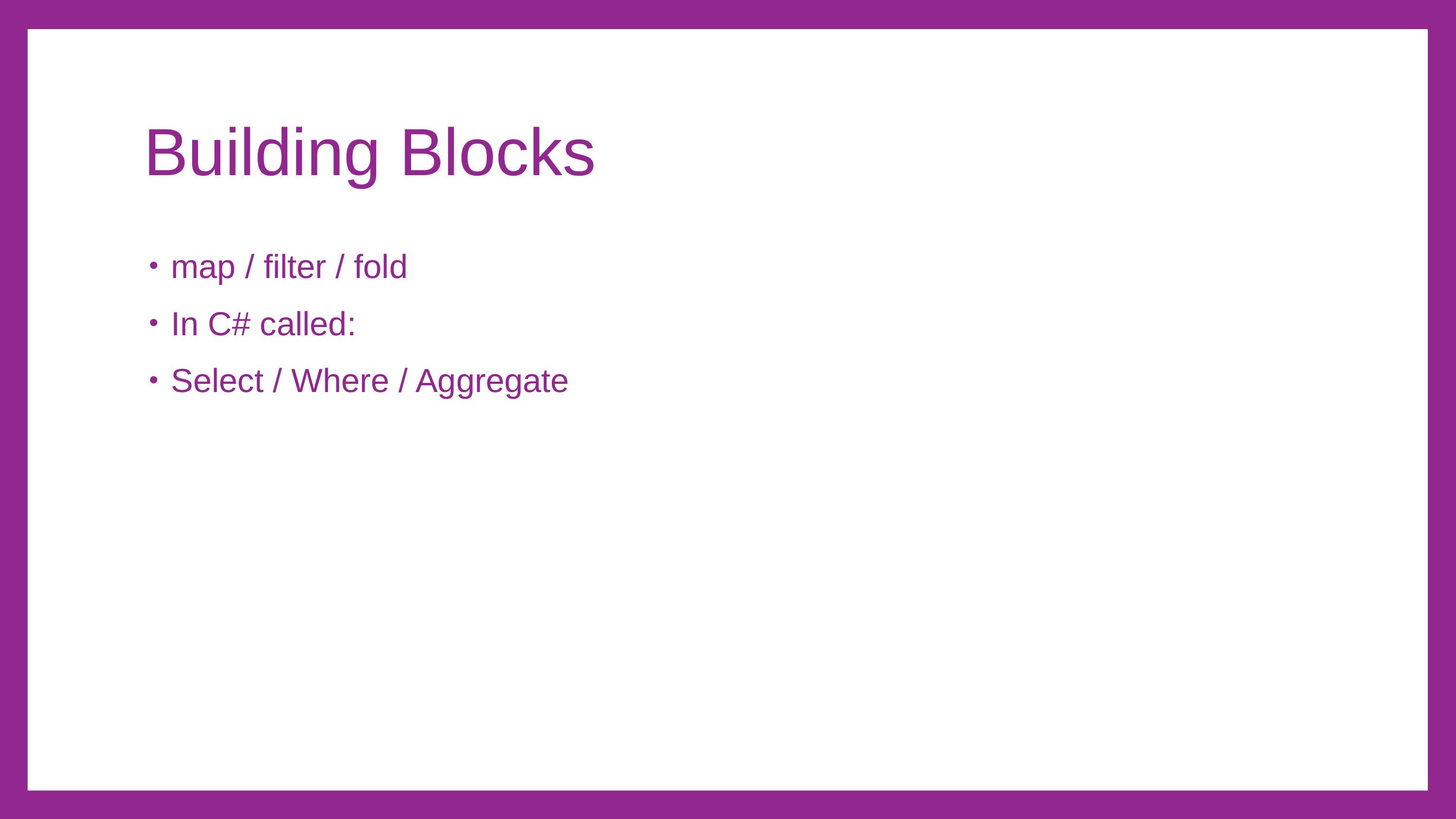

# Building Blocks
map / filter / fold
In C# called:
Select / Where / Aggregate